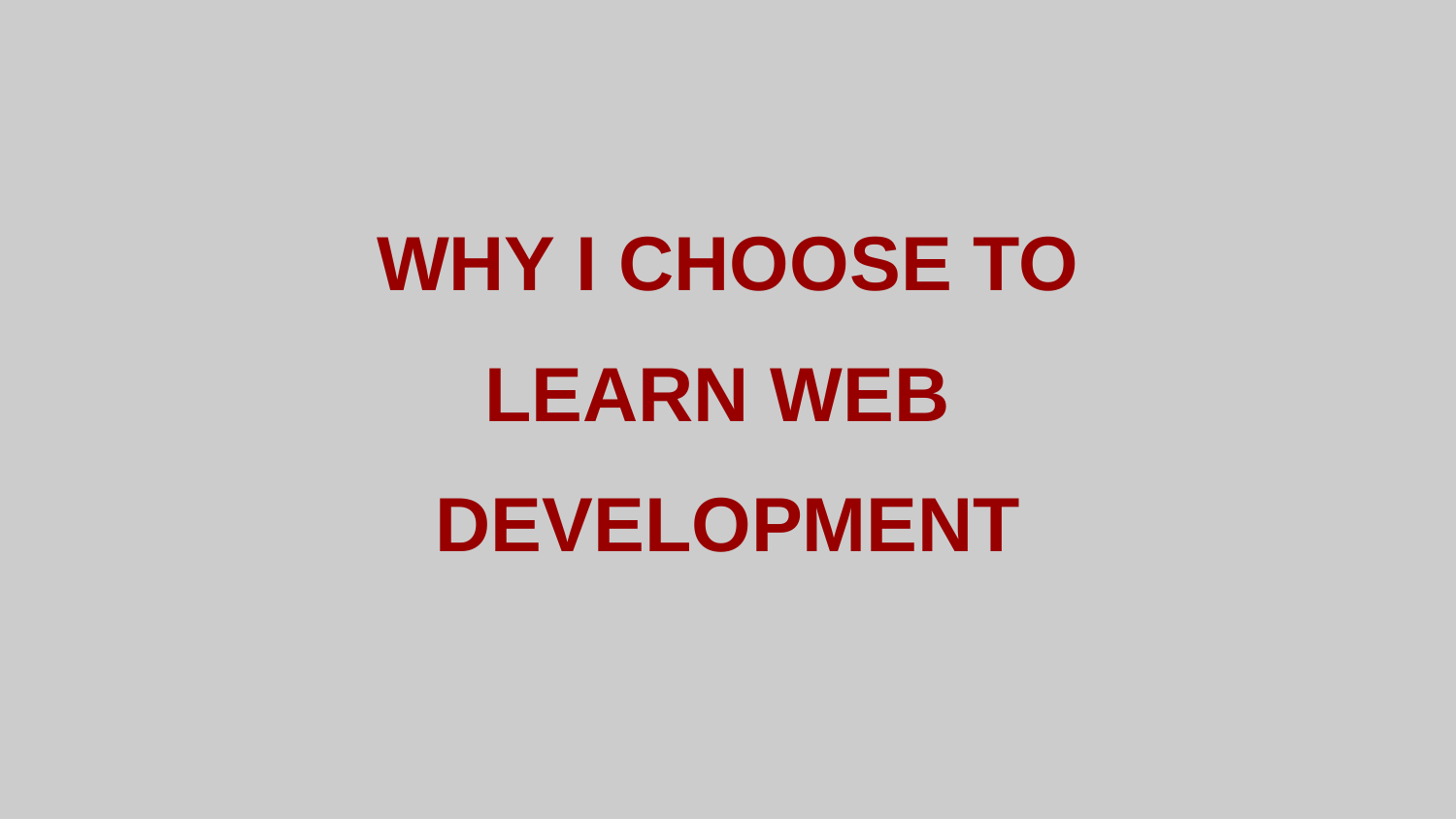

WHY I CHOOSE TO
LEARN WEB
DEVELOPMENT